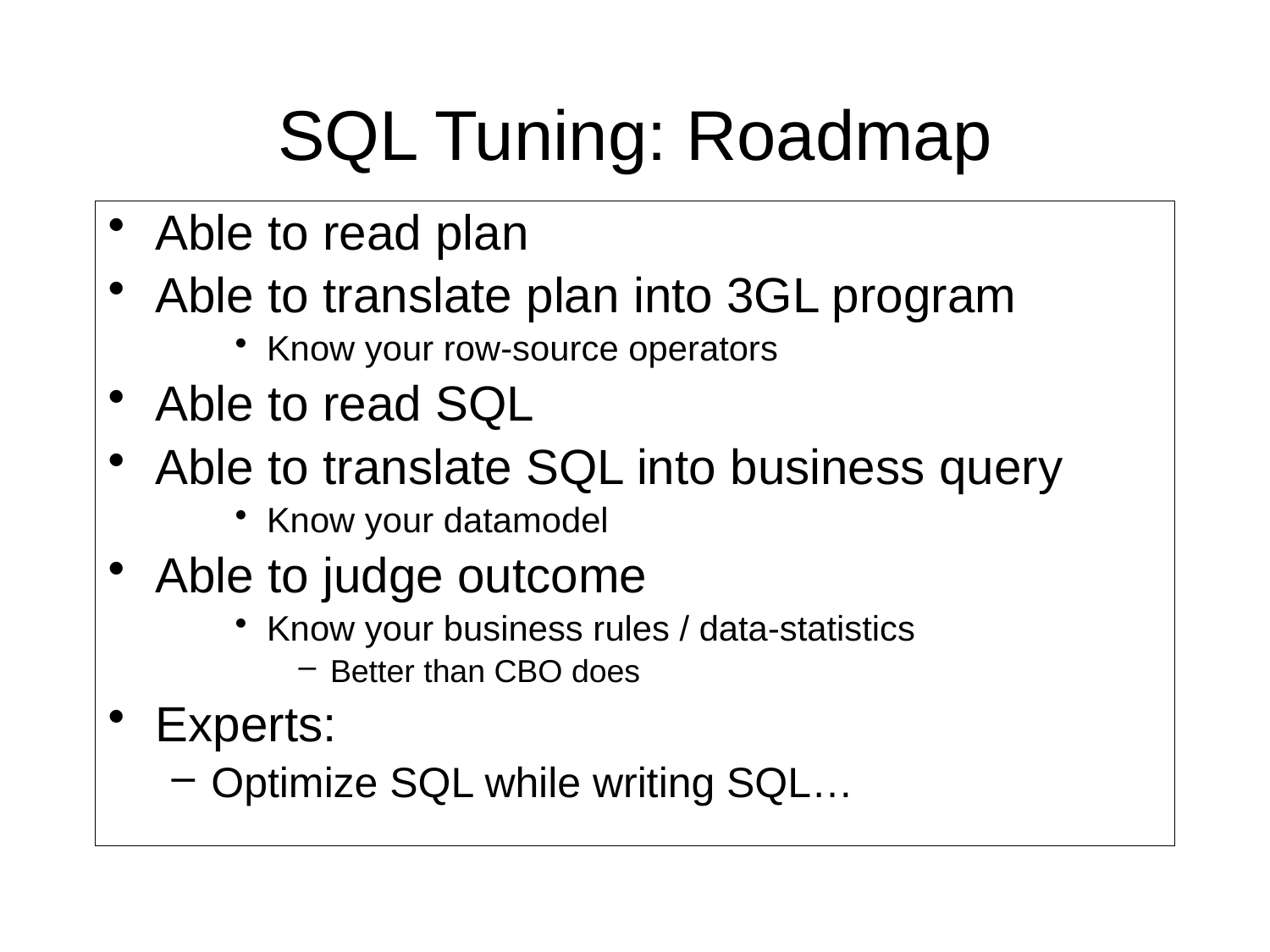

# SQL Tuning: Roadmap
Able to read plan
Able to translate plan into 3GL program
Know your row-source operators
Able to read SQL
Able to translate SQL into business query
Know your datamodel
Able to judge outcome
Know your business rules / data-statistics
Better than CBO does
Experts:
Optimize SQL while writing SQL…